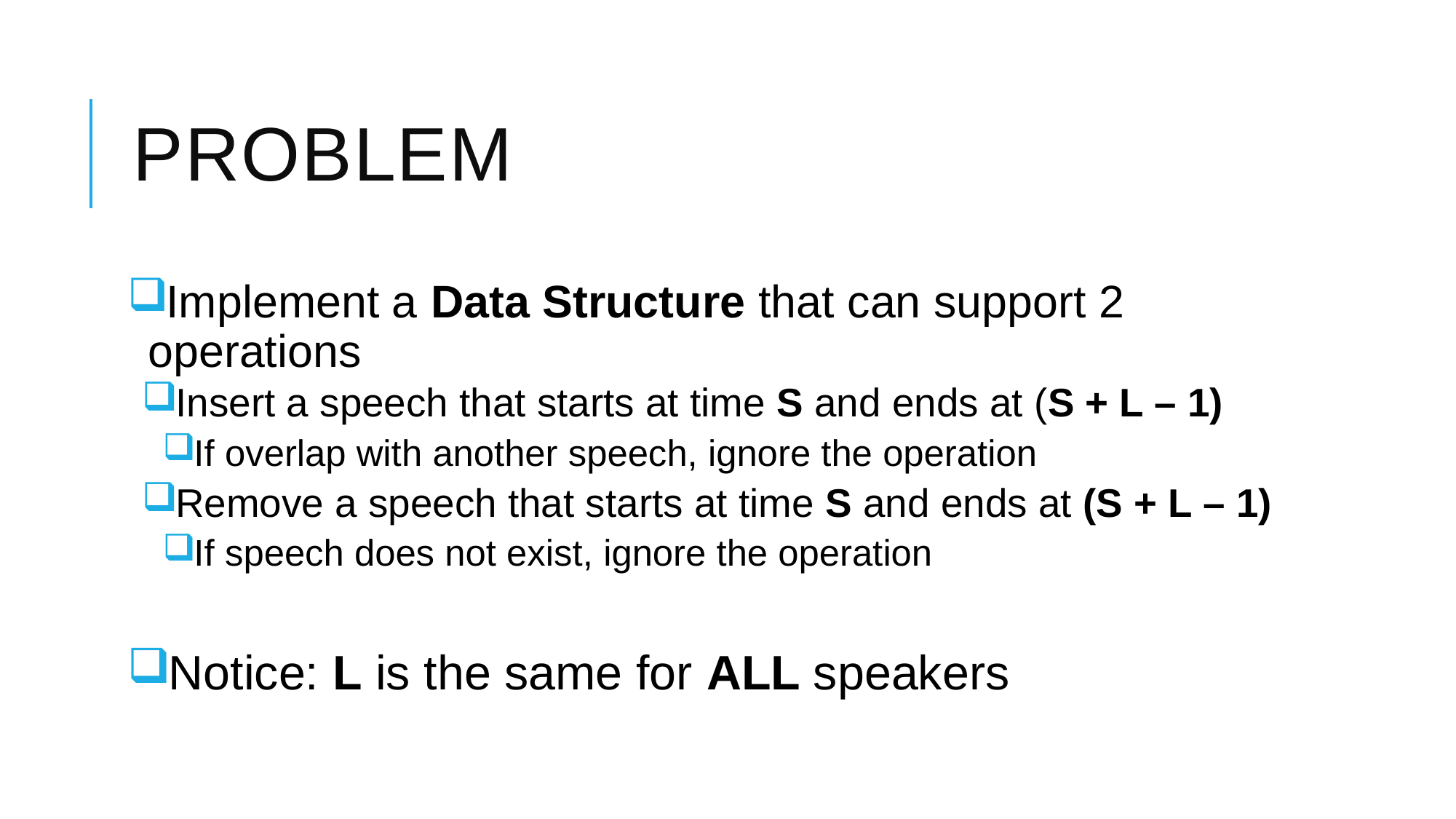

# problem
Implement a Data Structure that can support 2 operations
Insert a speech that starts at time S and ends at (S + L – 1)
If overlap with another speech, ignore the operation
Remove a speech that starts at time S and ends at (S + L – 1)
If speech does not exist, ignore the operation

Notice: L is the same for ALL speakers